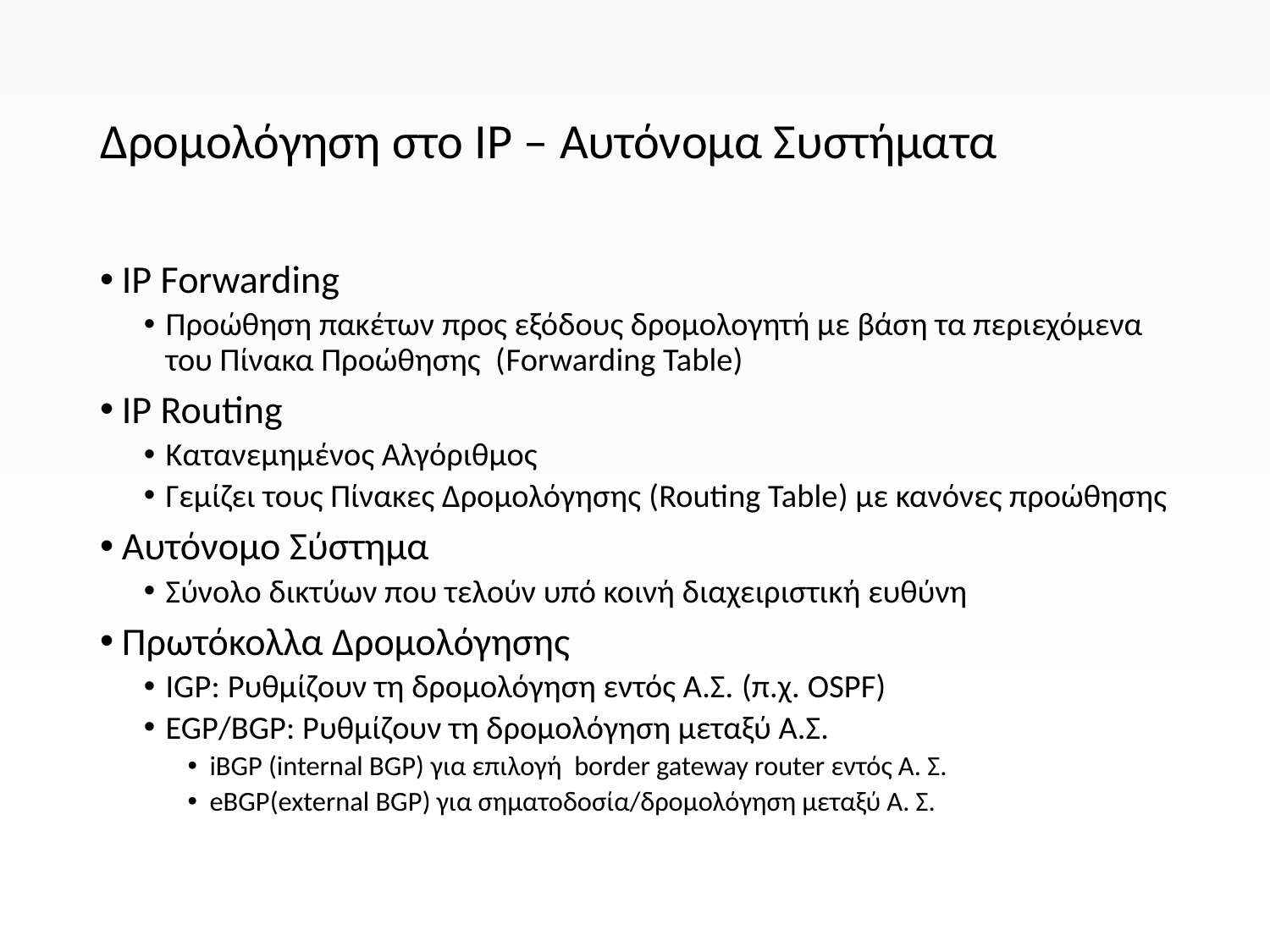

# Δρομολόγηση στο IP – Αυτόνομα Συστήματα
IP Forwarding
Προώθηση πακέτων προς εξόδους δρομολογητή με βάση τα περιεχόμενα του Πίνακα Προώθησης  (Forwarding Table)
IP Routing
Κατανεμημένος Αλγόριθμος
Γεμίζει τους Πίνακες Δρομολόγησης (Routing Table) με κανόνες προώθησης
Αυτόνομο Σύστημα
Σύνολο δικτύων που τελούν υπό κοινή διαχειριστική ευθύνη
Πρωτόκολλα Δρομολόγησης
IGP: Ρυθμίζουν τη δρομολόγηση εντός Α.Σ. (π.χ. OSPF)
EGP/BGP: Ρυθμίζουν τη δρομολόγηση μεταξύ Α.Σ.
iBGP (internal BGP) για επιλογή  border gateway router εντός Α. Σ.
eBGP(external BGP) για σηματοδοσία/δρομολόγηση μεταξύ Α. Σ.